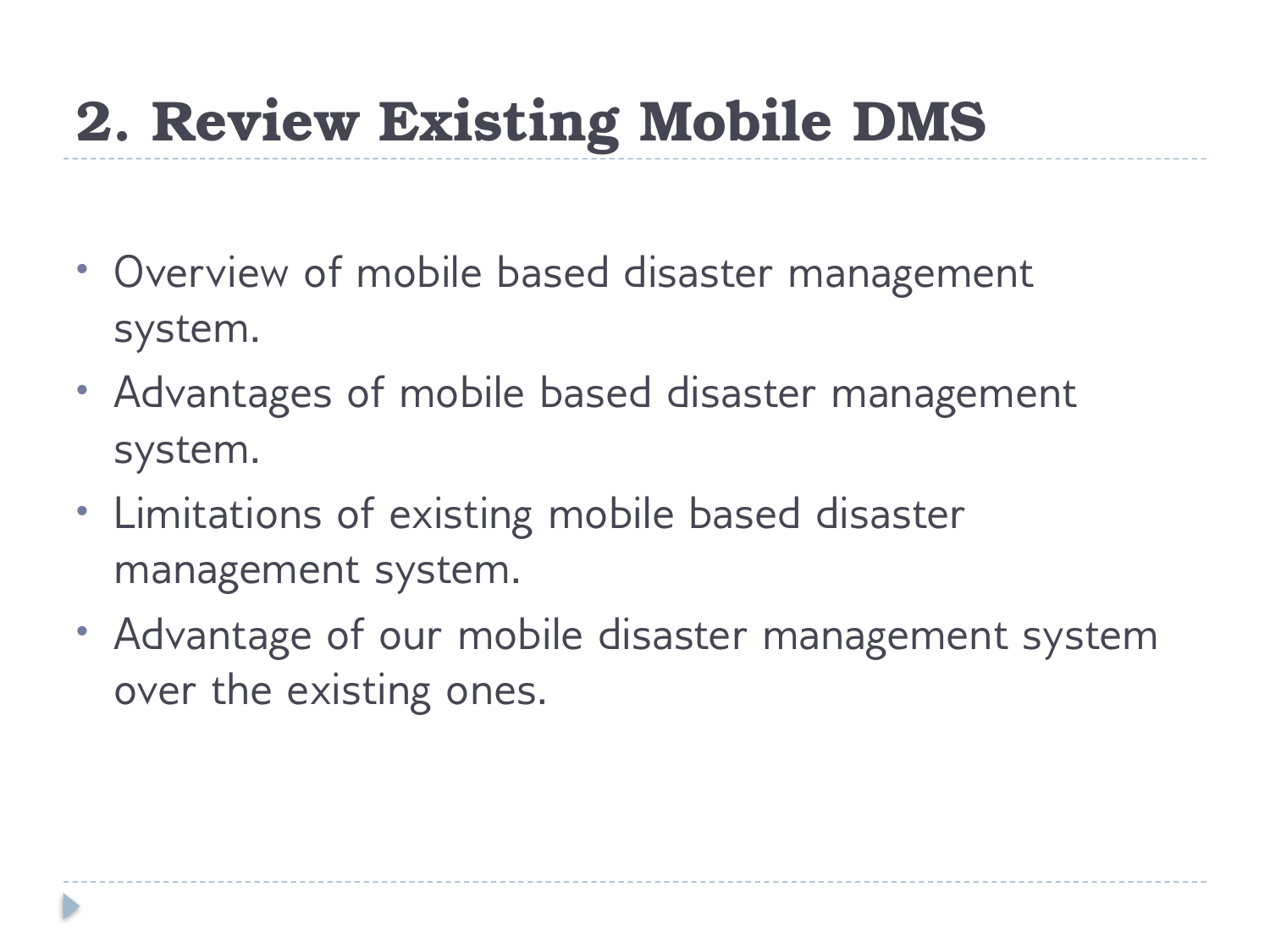

# 2. Review Existing Mobile DMS

Overview of mobile based disaster management system.
Advantages of mobile based disaster management system.
Limitations of existing mobile based disaster management system.
Advantage of our mobile disaster management system over the existing ones.